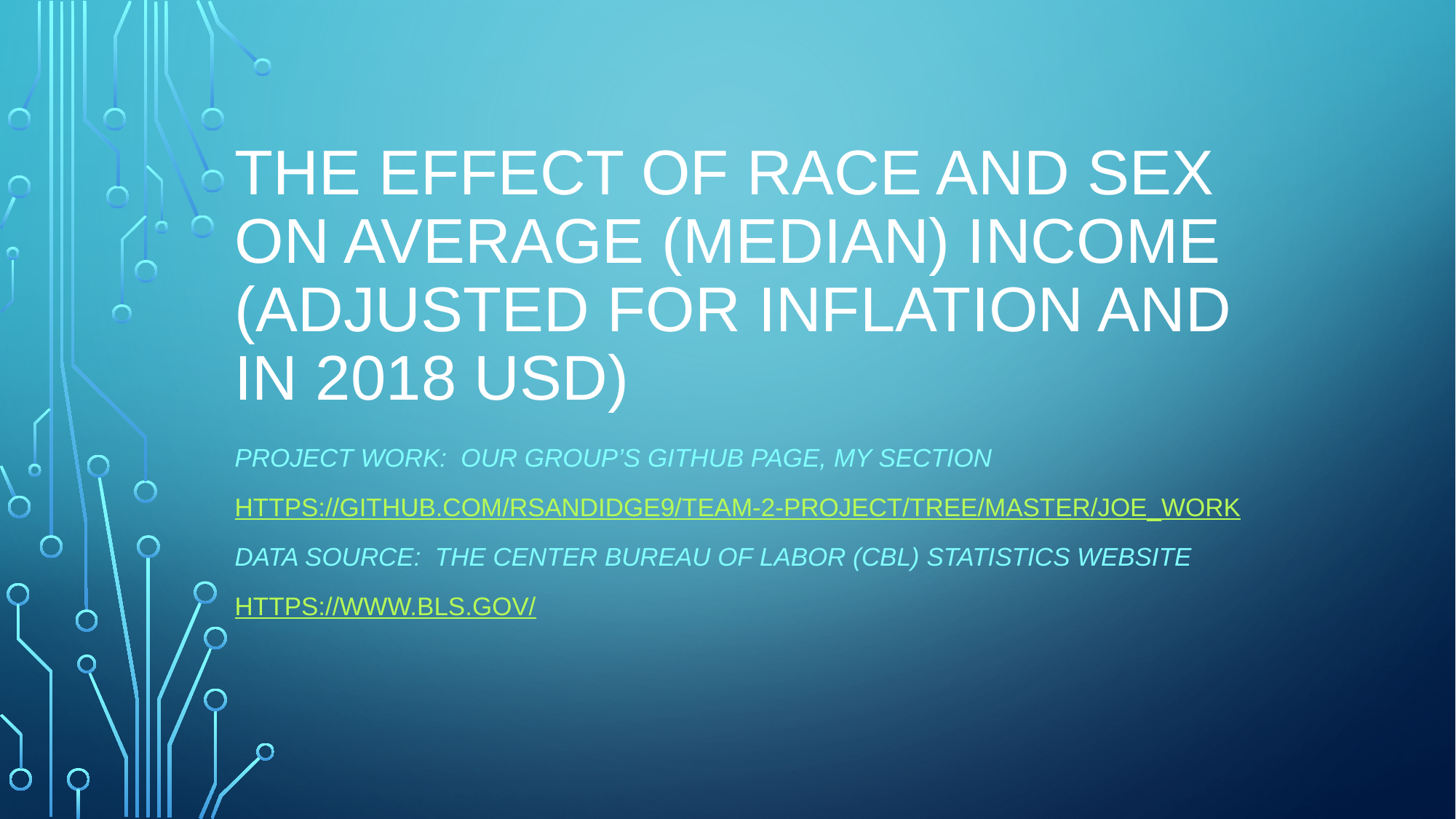

# The effect of race and sex on average (Median) income (Adjusted for inflation and in 2018 USD)
Project work:  Our group’s github page, my section
https://github.com/rsandidge9/Team-2-Project/tree/master/Joe_Work
Data source:  The center bureau of labor (CBL) statistics website
https://www.bls.gov/